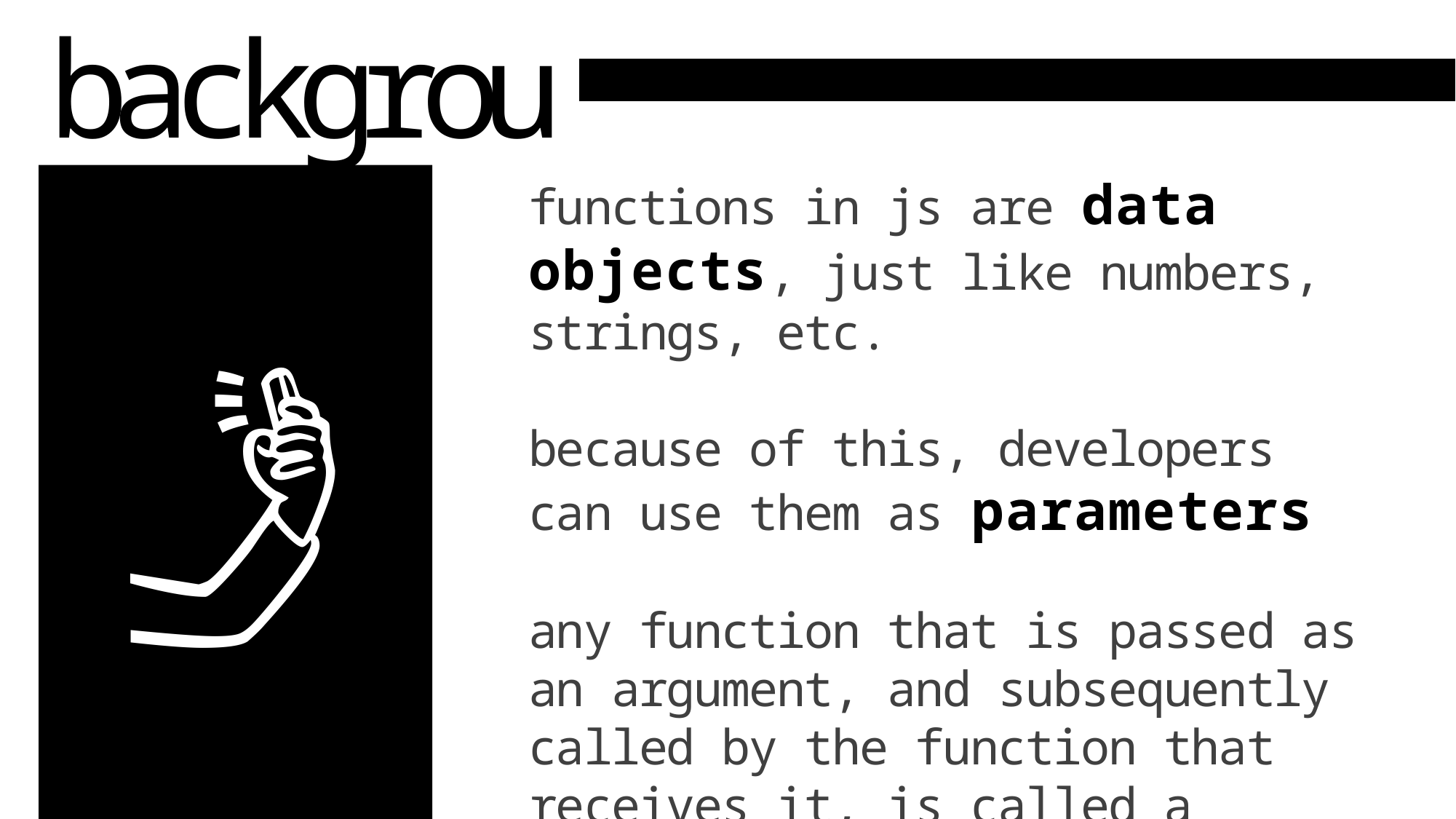

background

functions in js are data objects, just like numbers, strings, etc.

because of this, developers can use them as parameters

any function that is passed as an argument, and subsequently called by the function that receives it, is called a callback

🤳